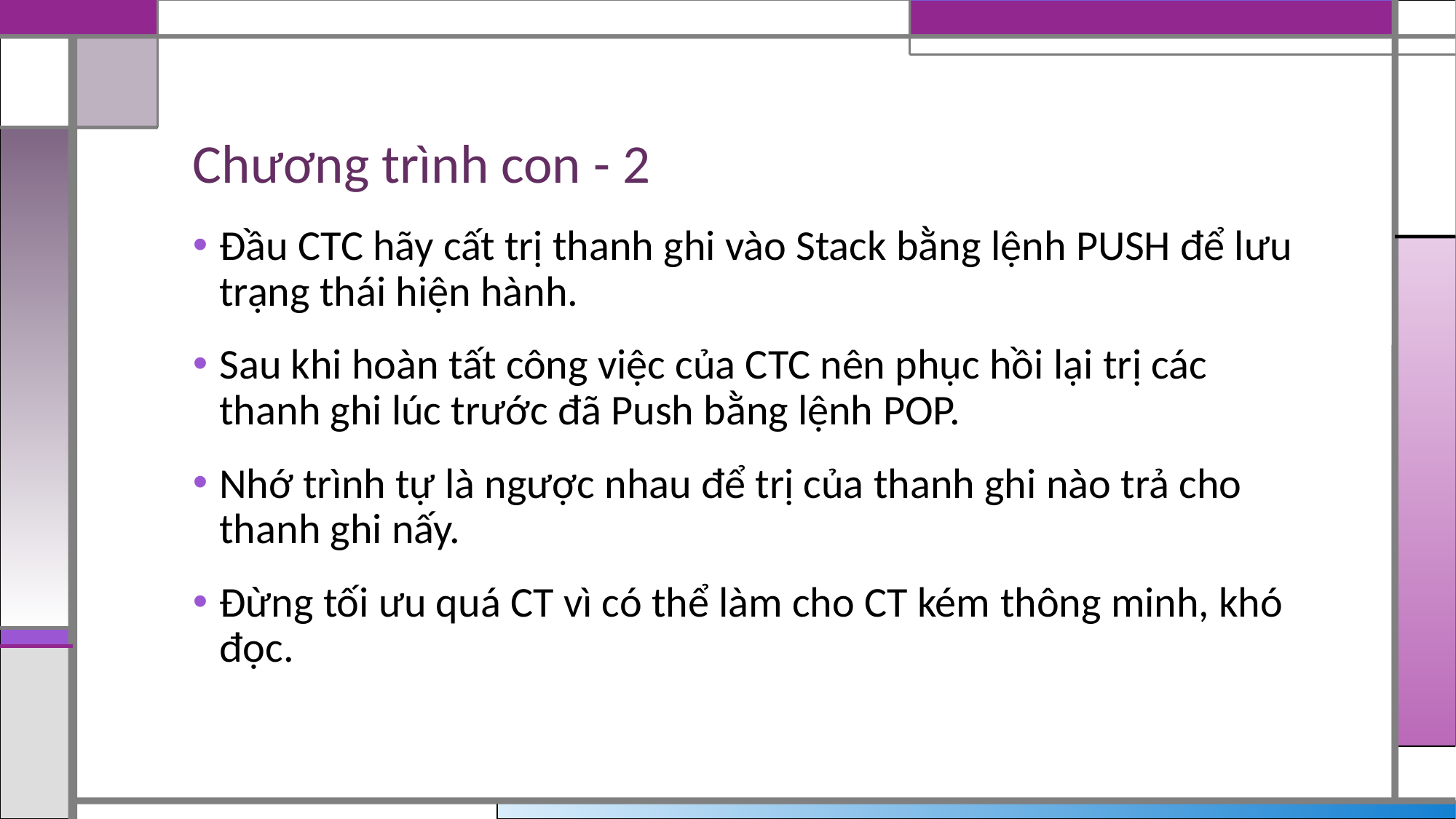

# Chương trình con - 2
Đầu CTC hãy cất trị thanh ghi vào Stack bằng lệnh PUSH để lưu trạng thái hiện hành.
Sau khi hoàn tất công việc của CTC nên phục hồi lại trị các thanh ghi lúc trước đã Push bằng lệnh POP.
Nhớ trình tự là ngược nhau để trị của thanh ghi nào trả cho thanh ghi nấy.
Đừng tối ưu quá CT vì có thể làm cho CT kém thông minh, khó đọc.